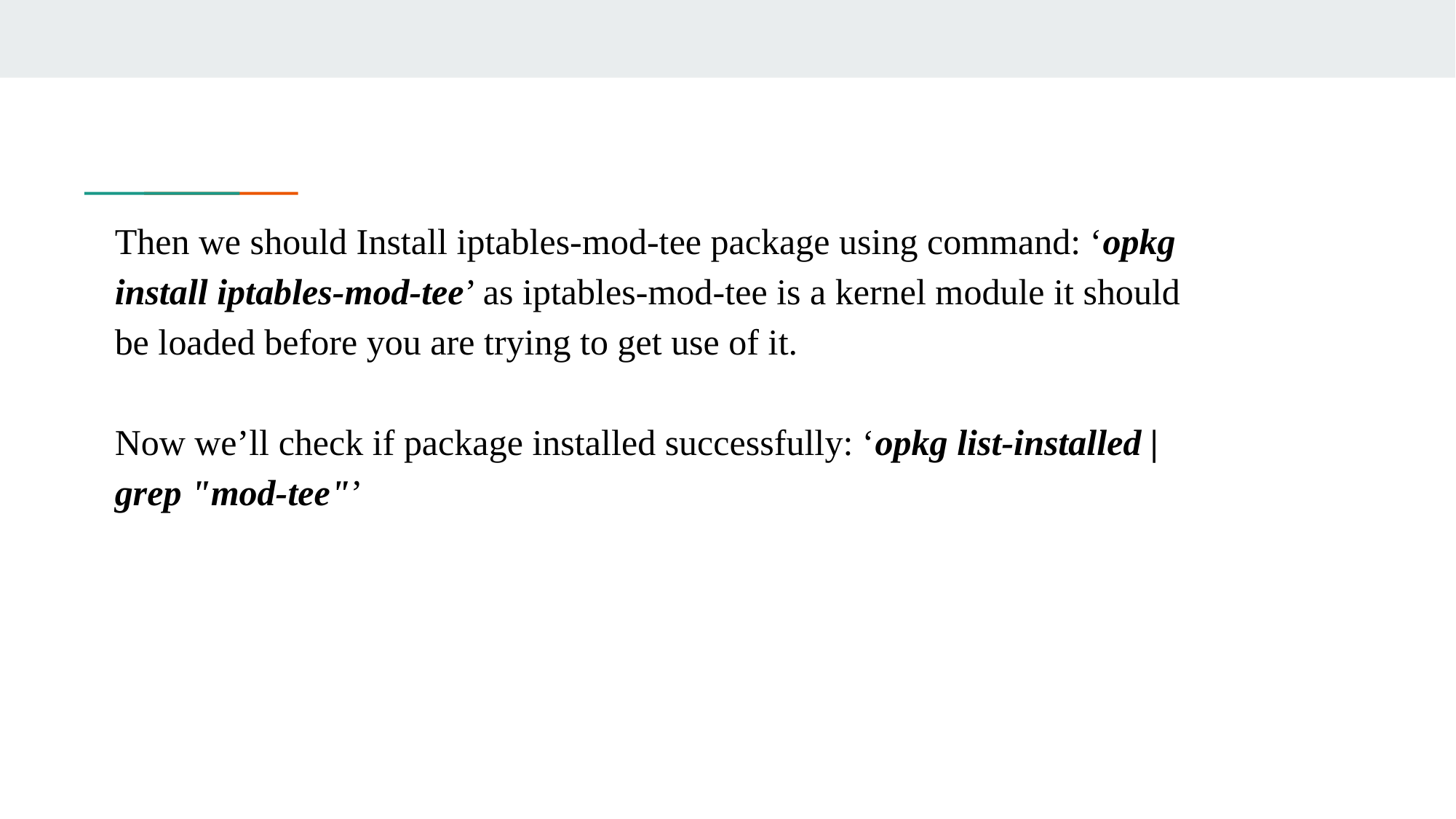

#
Then we should Install iptables-mod-tee package using command: ‘opkg install iptables-mod-tee’ as iptables-mod-tee is a kernel module it should be loaded before you are trying to get use of it.

Now we’ll check if package installed successfully: ‘opkg list-installed | grep "mod-tee"’